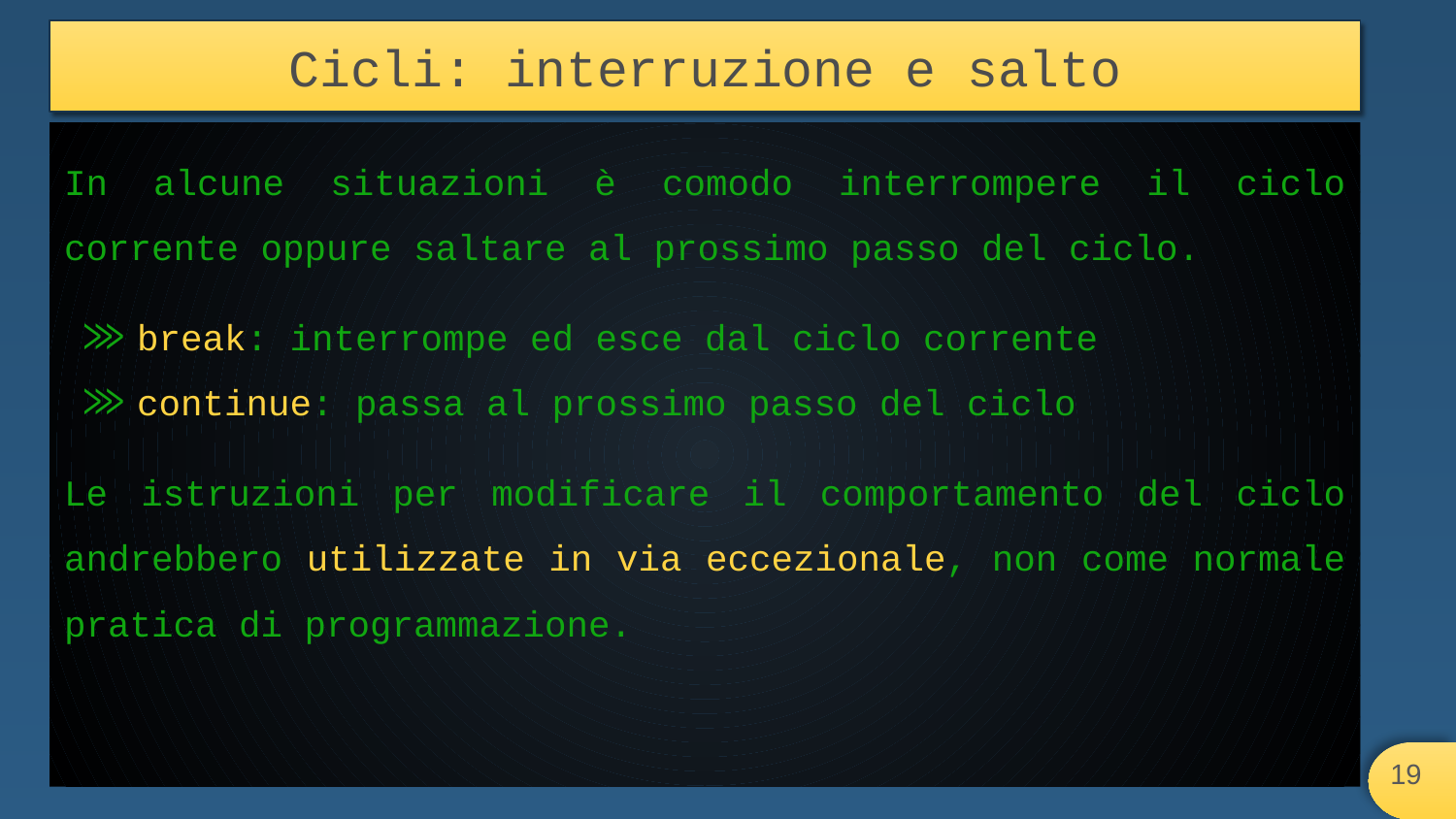

# Cicli: interruzione e salto
In alcune situazioni è comodo interrompere il ciclo corrente oppure saltare al prossimo passo del ciclo.
break: interrompe ed esce dal ciclo corrente
continue: passa al prossimo passo del ciclo
Le istruzioni per modificare il comportamento del ciclo andrebbero utilizzate in via eccezionale, non come normale pratica di programmazione.
19